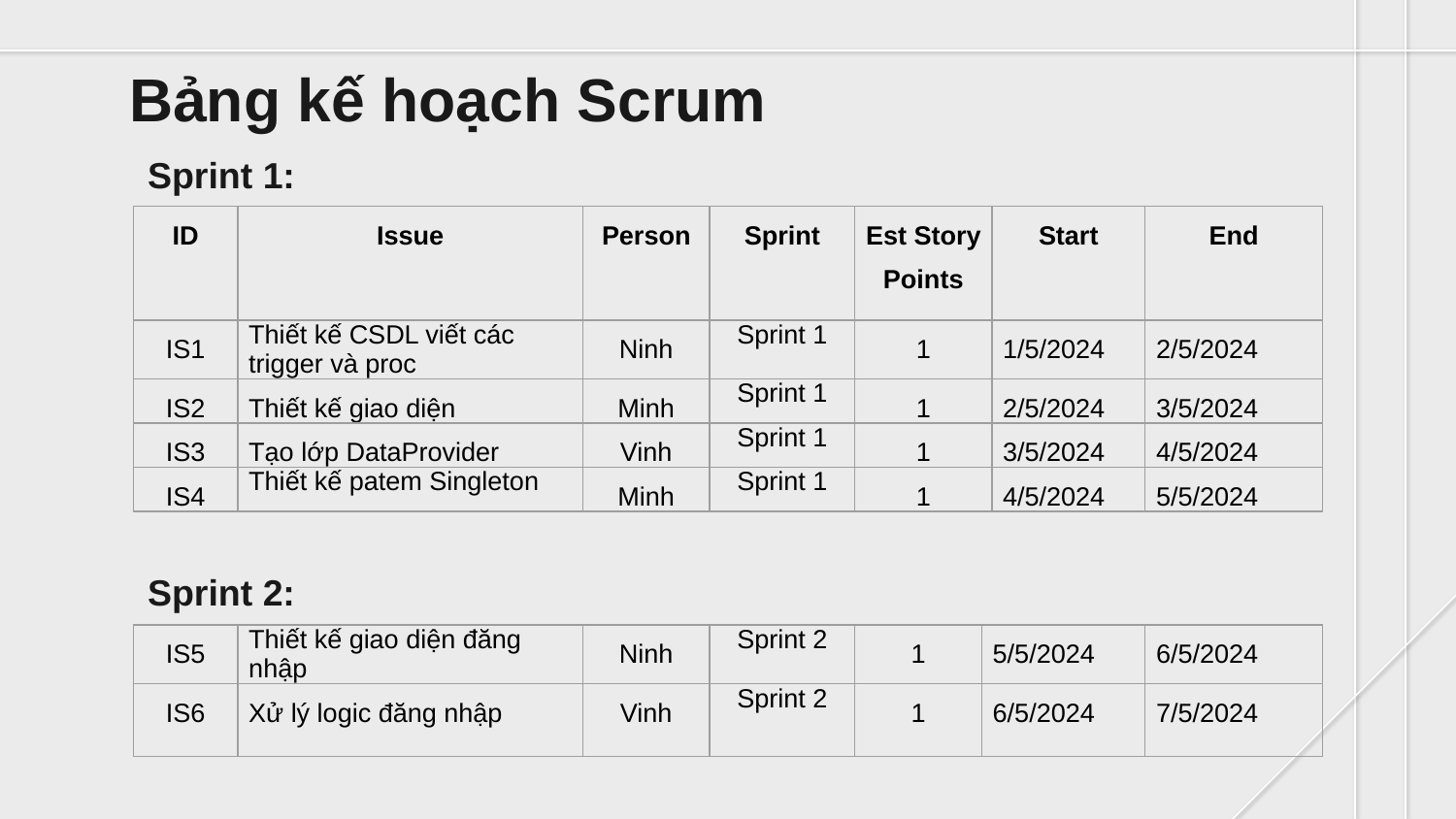

# Bảng kế hoạch Scrum
Sprint 1:

| ID | Issue | Person | Sprint | Est Story Points | Start | End |
| --- | --- | --- | --- | --- | --- | --- |
| IS1 | Thiết kế CSDL viết các trigger và proc | Ninh | Sprint 1 | 1 | 1/5/2024 | 2/5/2024 |
| IS2 | Thiết kế giao diện | Minh | Sprint 1 | 1 | 2/5/2024 | 3/5/2024 |
| IS3 | Tạo lớp DataProvider | Vinh | Sprint 1 | 1 | 3/5/2024 | 4/5/2024 |
| IS4 | Thiết kế patem Singleton | Minh | Sprint 1 | 1 | 4/5/2024 | 5/5/2024 |
Sprint 2:
| IS5 | Thiết kế giao diện đăng nhập | Ninh | Sprint 2 | 1 | 5/5/2024 | 6/5/2024 |
| --- | --- | --- | --- | --- | --- | --- |
| IS6 | Xử lý logic đăng nhập | Vinh | Sprint 2 | 1 | 6/5/2024 | 7/5/2024 |